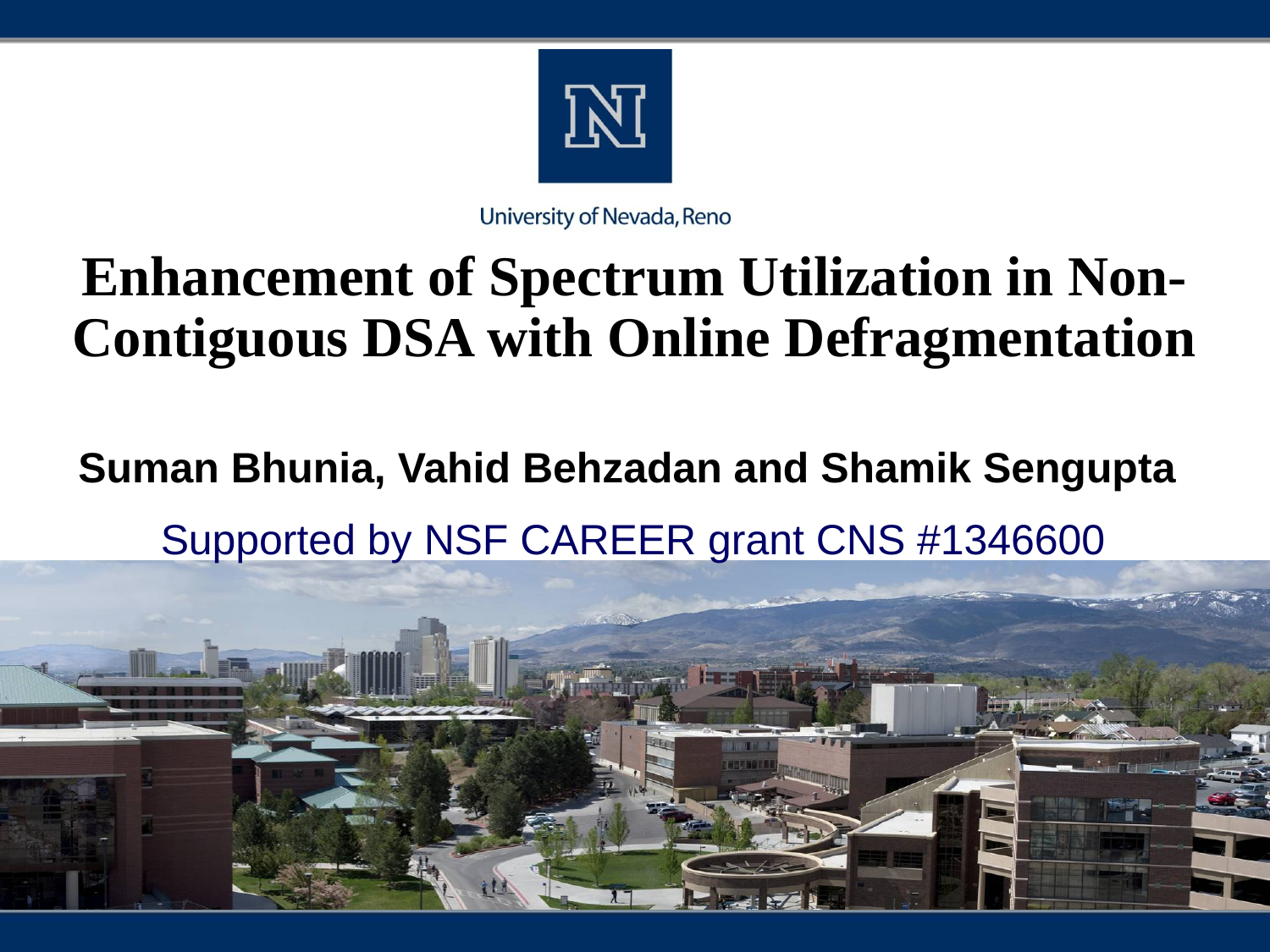

# Enhancement of Spectrum Utilization in Non-Contiguous DSA with Online Defragmentation
Suman Bhunia, Vahid Behzadan and Shamik Sengupta
Supported by NSF CAREER grant CNS #1346600